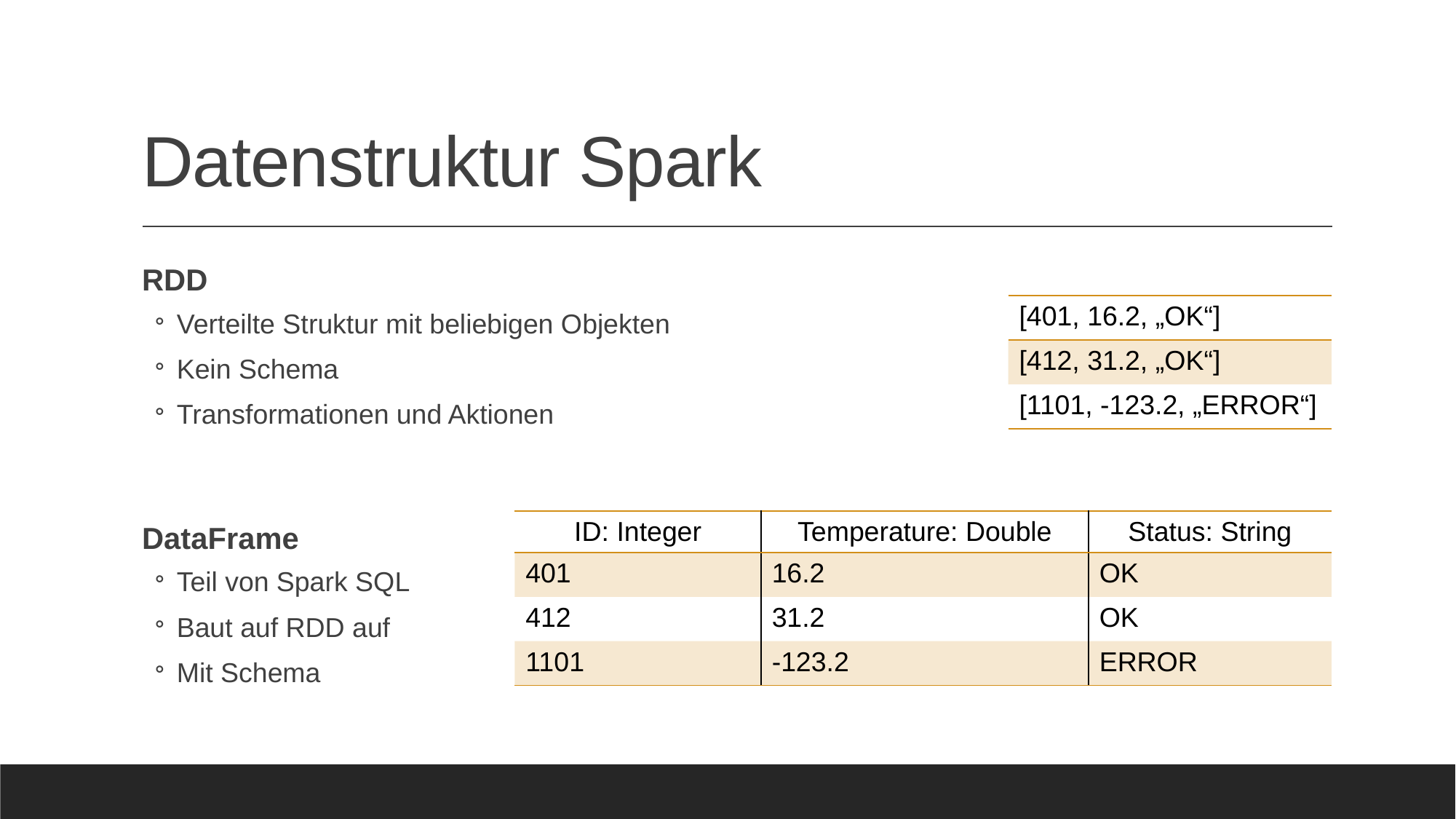

# Datenstruktur Spark
RDD
Verteilte Struktur mit beliebigen Objekten
Kein Schema
Transformationen und Aktionen

DataFrame
Teil von Spark SQL
Baut auf RDD auf
Mit Schema
| [401, 16.2, „OK“] |
| --- |
| [412, 31.2, „OK“] |
| [1101, -123.2, „ERROR“] |
| ID: Integer | Temperature: Double | Status: String |
| --- | --- | --- |
| 401 | 16.2 | OK |
| 412 | 31.2 | OK |
| 1101 | -123.2 | ERROR |